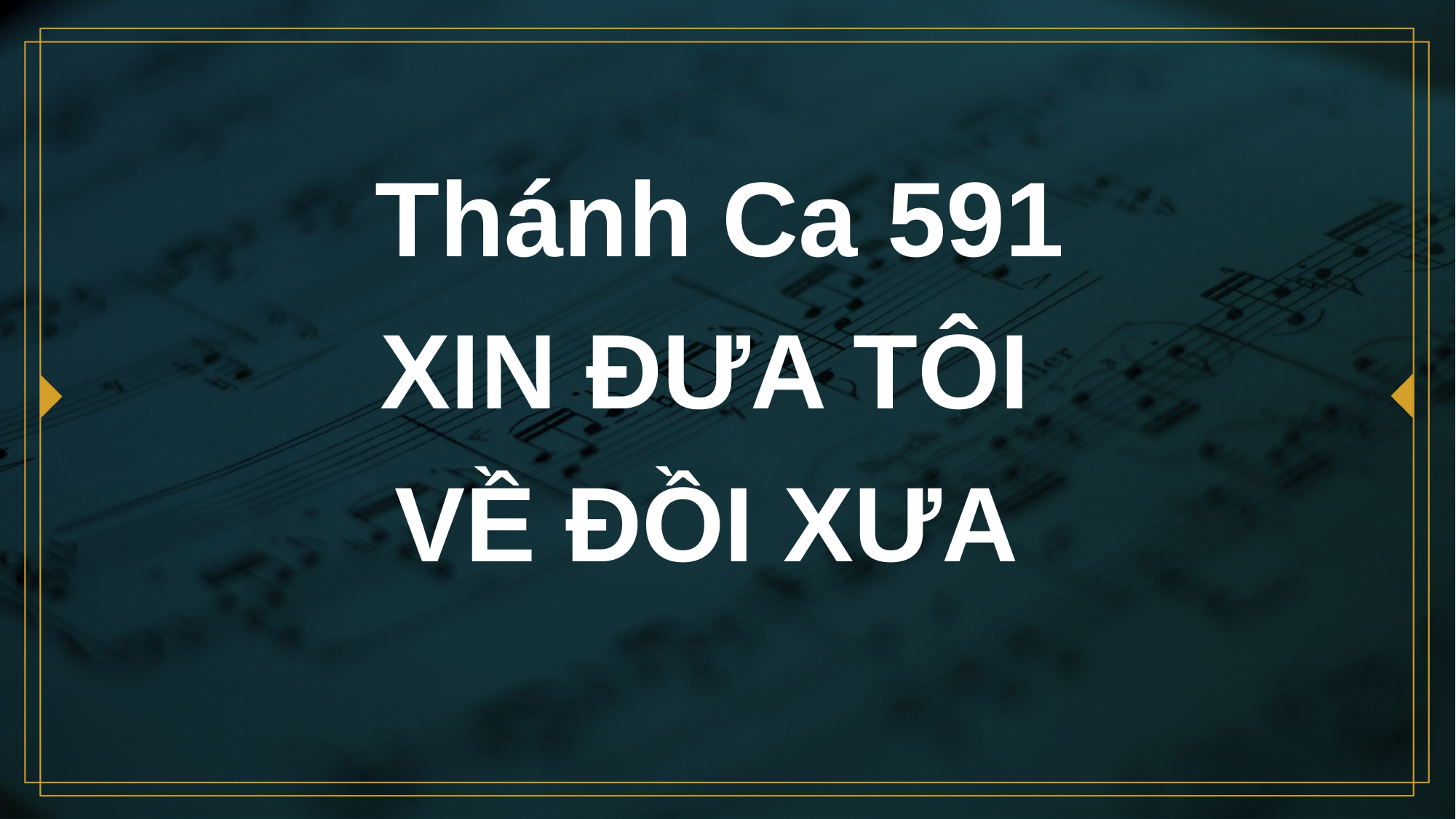

# Thánh Ca 591 XIN ĐƯA TÔI VỀ ĐỒI XƯA